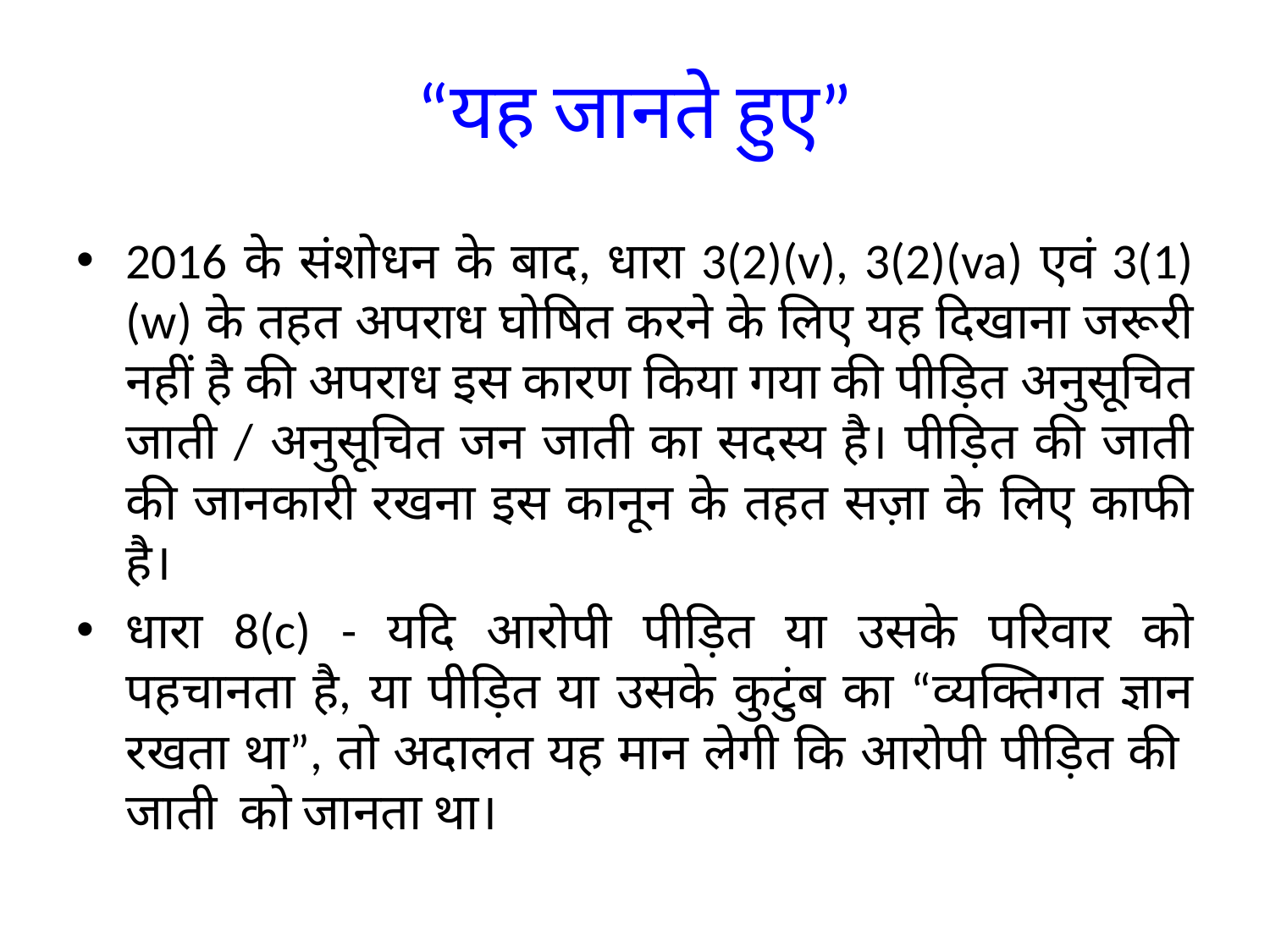

# “यह जानते हुए”
2016 के संशोधन के बाद, धारा 3(2)(v), 3(2)(va) एवं 3(1)(w) के तहत अपराध घोषित करने के लिए यह दिखाना जरूरी नहीं है की अपराध इस कारण किया गया की पीड़ित अनुसूचित जाती / अनुसूचित जन जाती का सदस्य है। पीड़ित की जाती की जानकारी रखना इस कानून के तहत सज़ा के लिए काफी है।
धारा 8(c) - यदि आरोपी पीड़ित या उसके परिवार को पहचानता है, या पीड़ित या उसके कुटुंब का “व्यक्तिगत ज्ञान रखता था”, तो अदालत यह मान लेगी कि आरोपी पीड़ित की  जाती  को जानता था।